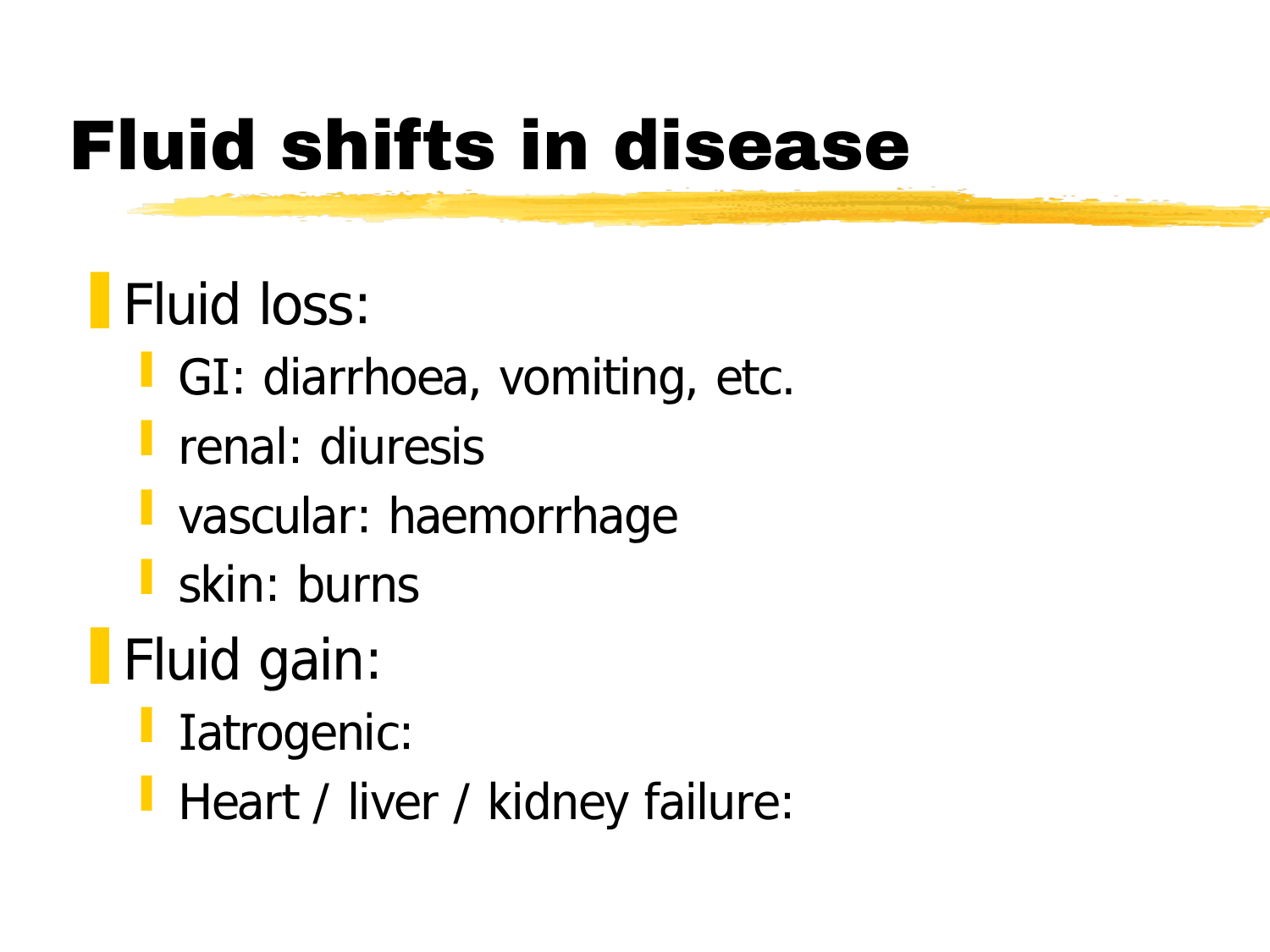

# Fluid shifts in disease
Fluid loss:
GI: diarrhoea, vomiting, etc.
renal: diuresis
vascular: haemorrhage
skin: burns
Fluid gain:
Iatrogenic:
Heart / liver / kidney failure: